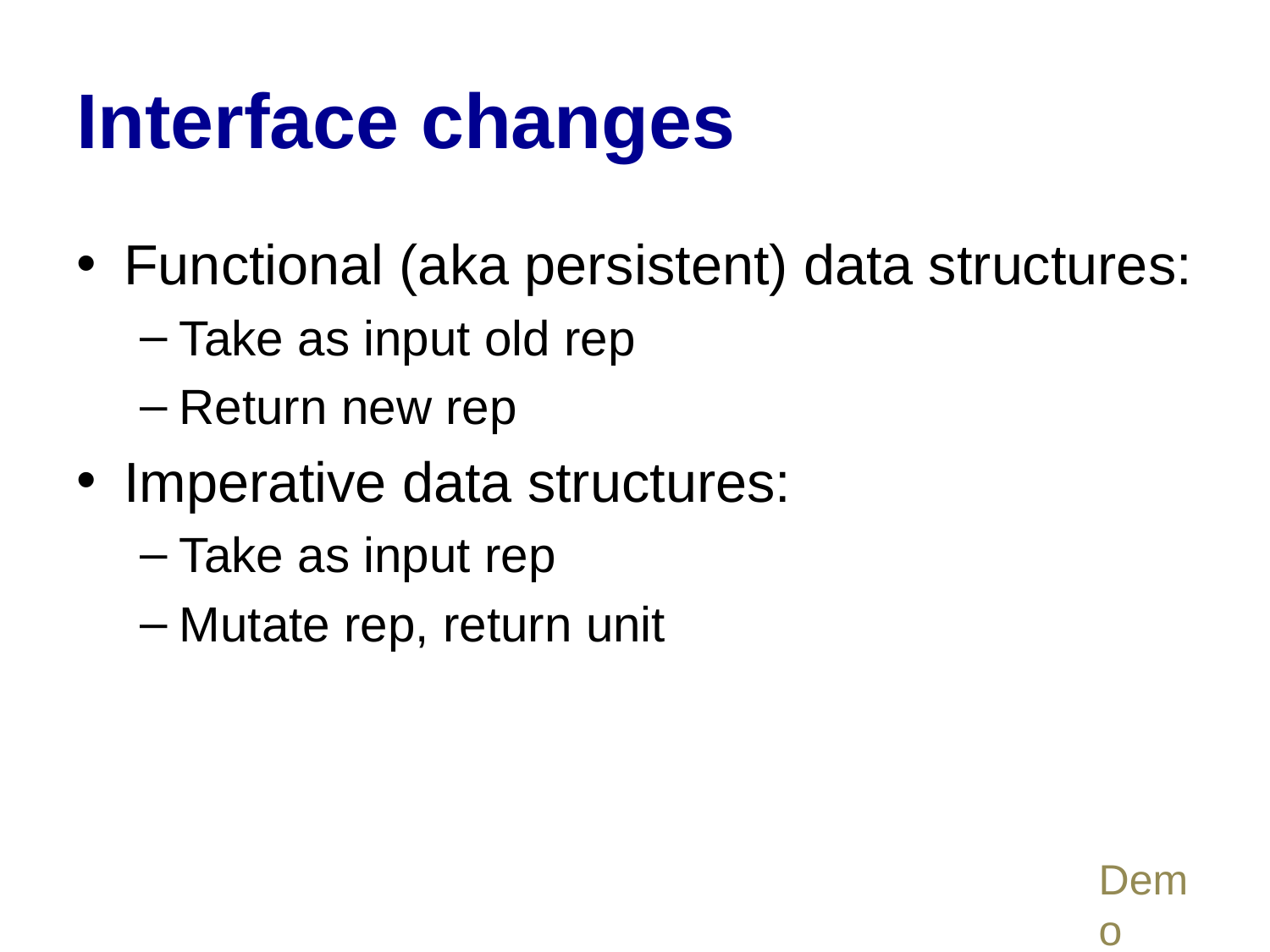

# Interface changes
Functional (aka persistent) data structures:
Take as input old rep
Return new rep
Imperative data structures:
Take as input rep
Mutate rep, return unit
Demo